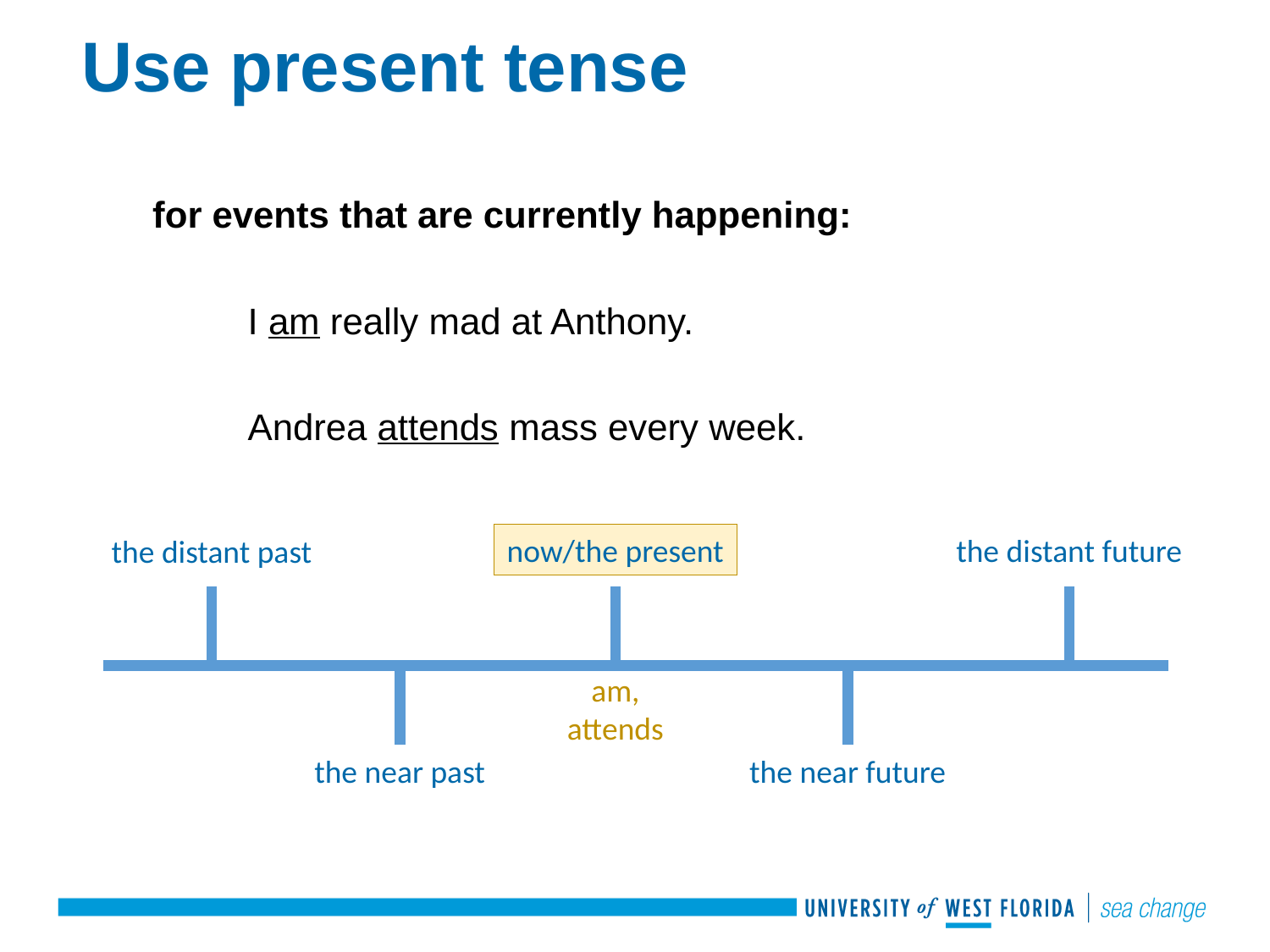

# Use present tense
for events that are currently happening:

	I am really mad at Anthony.

	Andrea attends mass every week.
now/the present
the distant future
the distant past
the near past
the near future
am,
attends